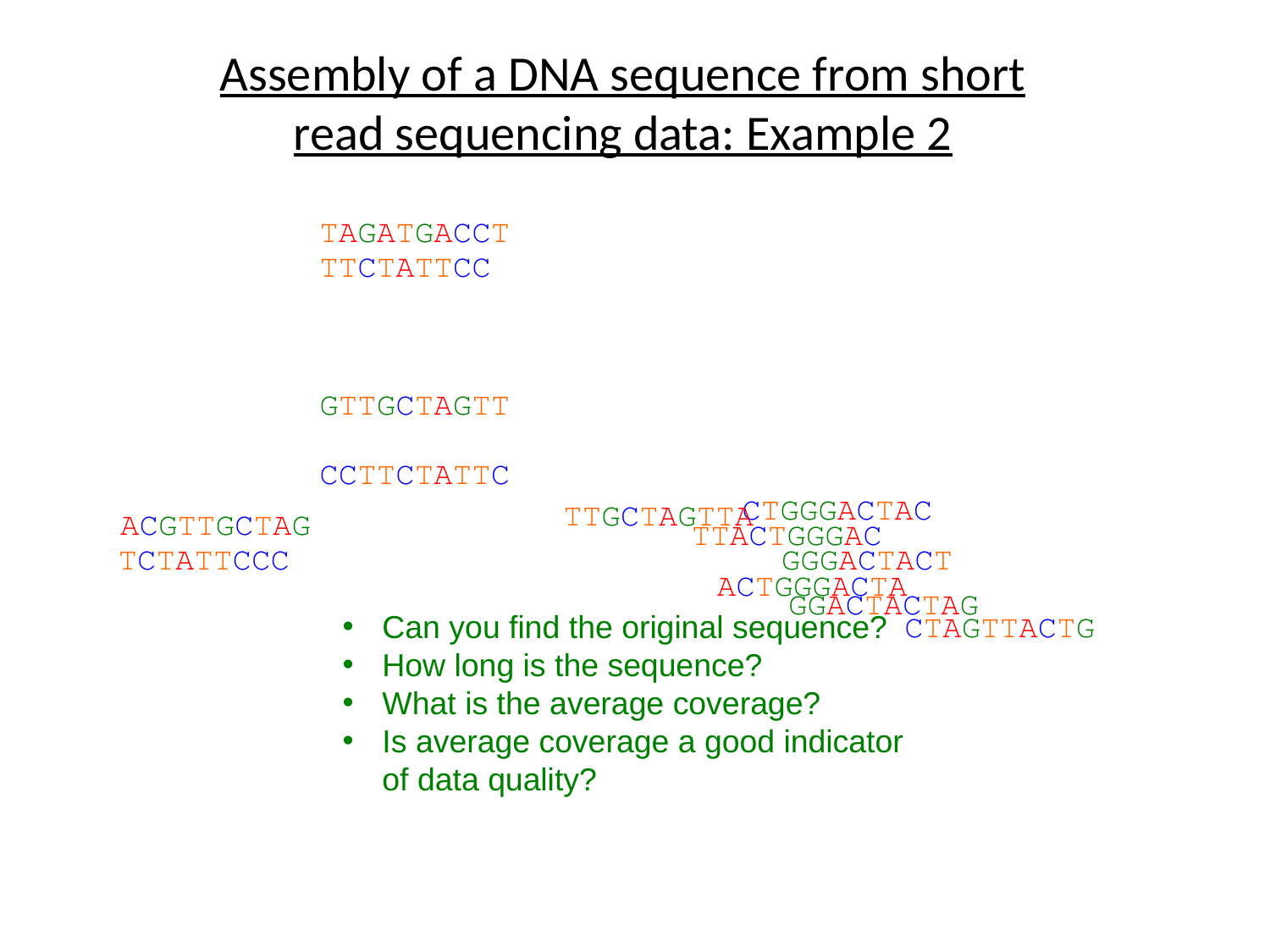

Assembly of a DNA sequence from short read sequencing data: Example 2
TAGATGACCT
TTCTATTCC
GTTGCTAGTT
CCTTCTATTC
CTGGGACTAC
TTGCTAGTTA
ACGTTGCTAG
TTACTGGGAC
TCTATTCCC
GGGACTACT
ACTGGGACTA
GGACTACTAG
CTAGTTACTG
Can you find the original sequence?
How long is the sequence?
What is the average coverage?
Is average coverage a good indicator of data quality?